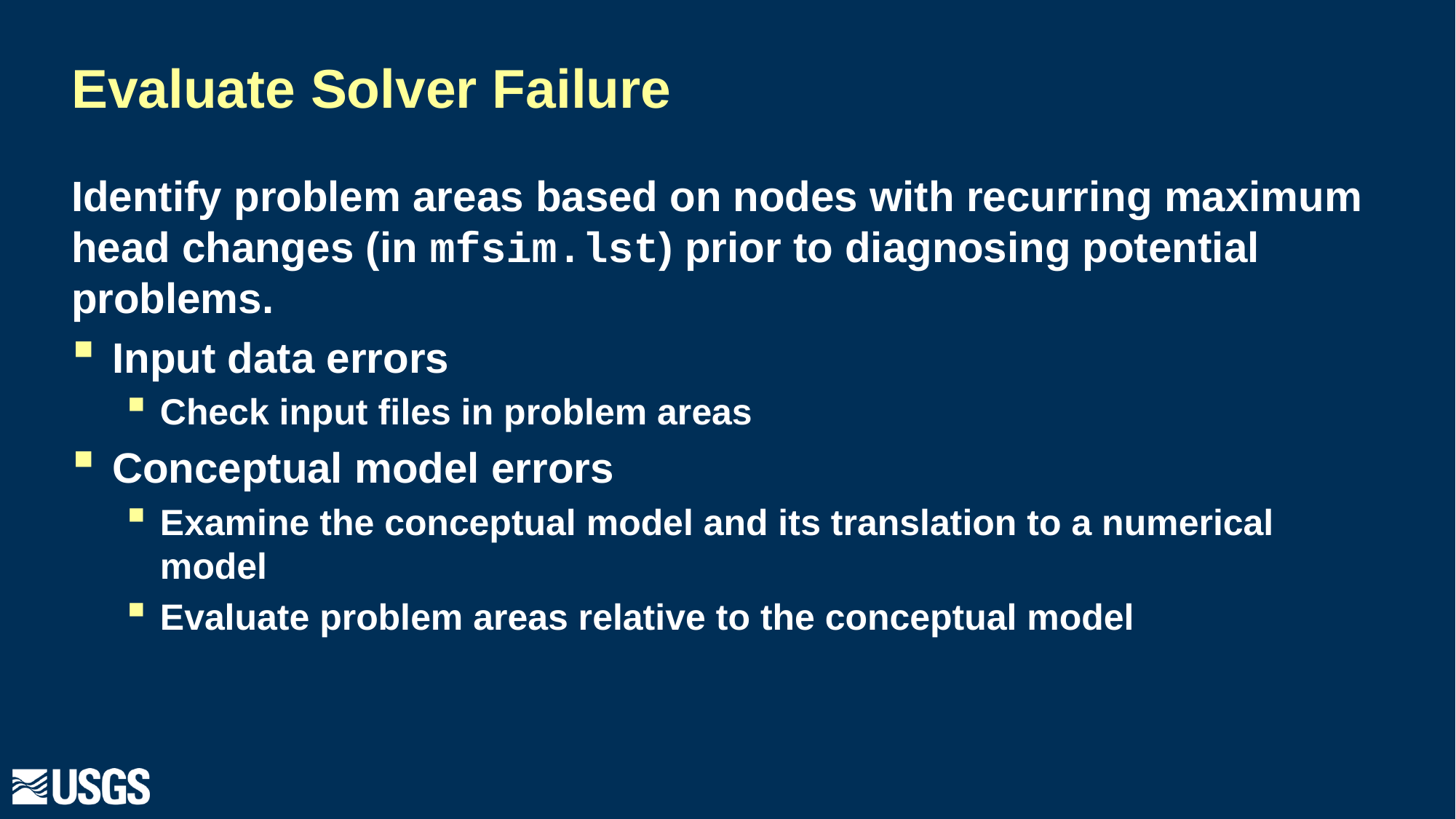

# Evaluate Solver Failure
Identify problem areas based on nodes with recurring maximum head changes (in mfsim.lst) prior to diagnosing potential problems.
Input data errors
Check input files in problem areas
Conceptual model errors
Examine the conceptual model and its translation to a numerical model
Evaluate problem areas relative to the conceptual model